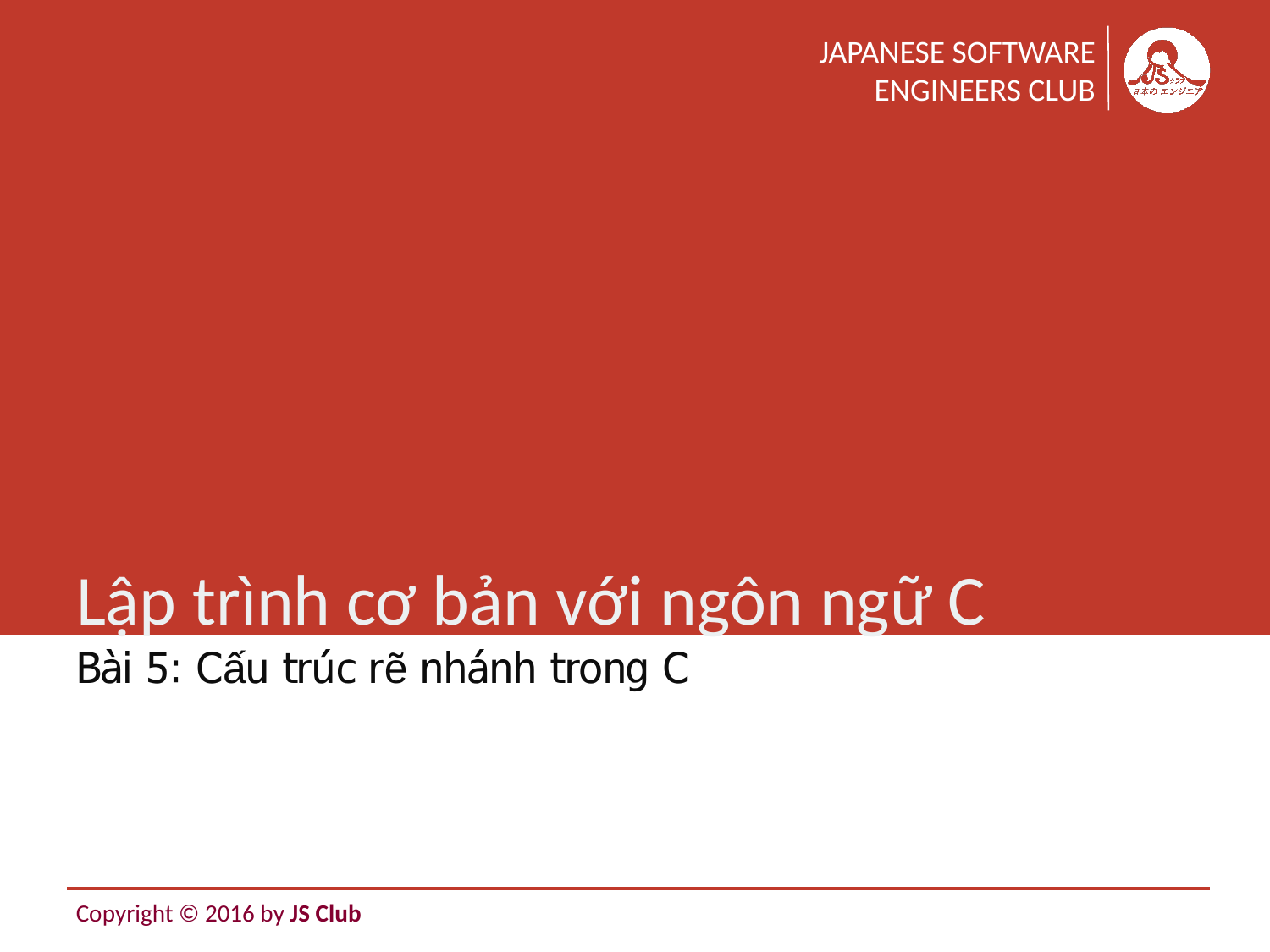

# Lập trình cơ bản với ngôn ngữ C
Bài 5: Cấu trúc rẽ nhánh trong C